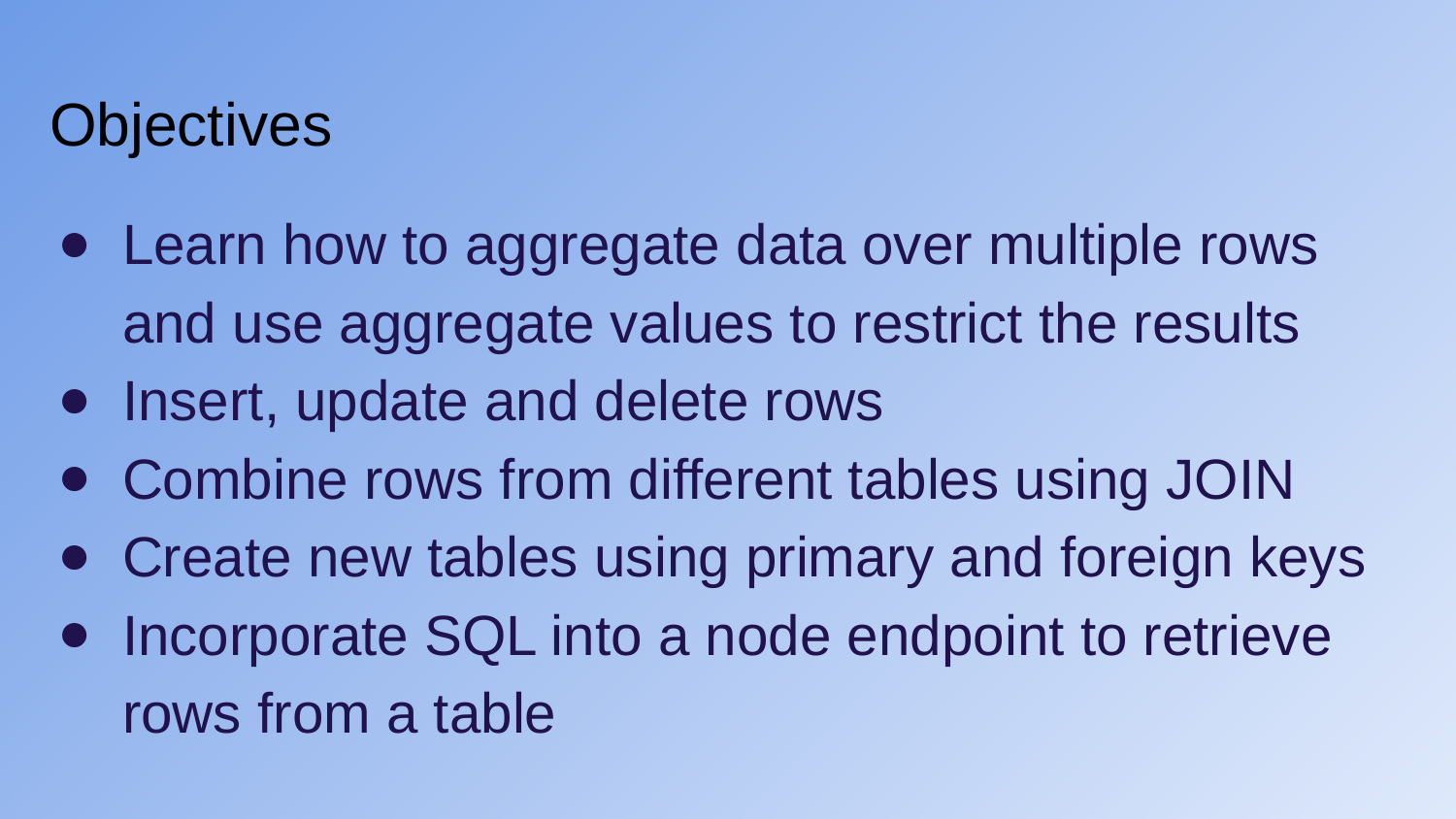

# Objectives
Learn how to aggregate data over multiple rows and use aggregate values to restrict the results
Insert, update and delete rows
Combine rows from different tables using JOIN
Create new tables using primary and foreign keys
Incorporate SQL into a node endpoint to retrieve rows from a table